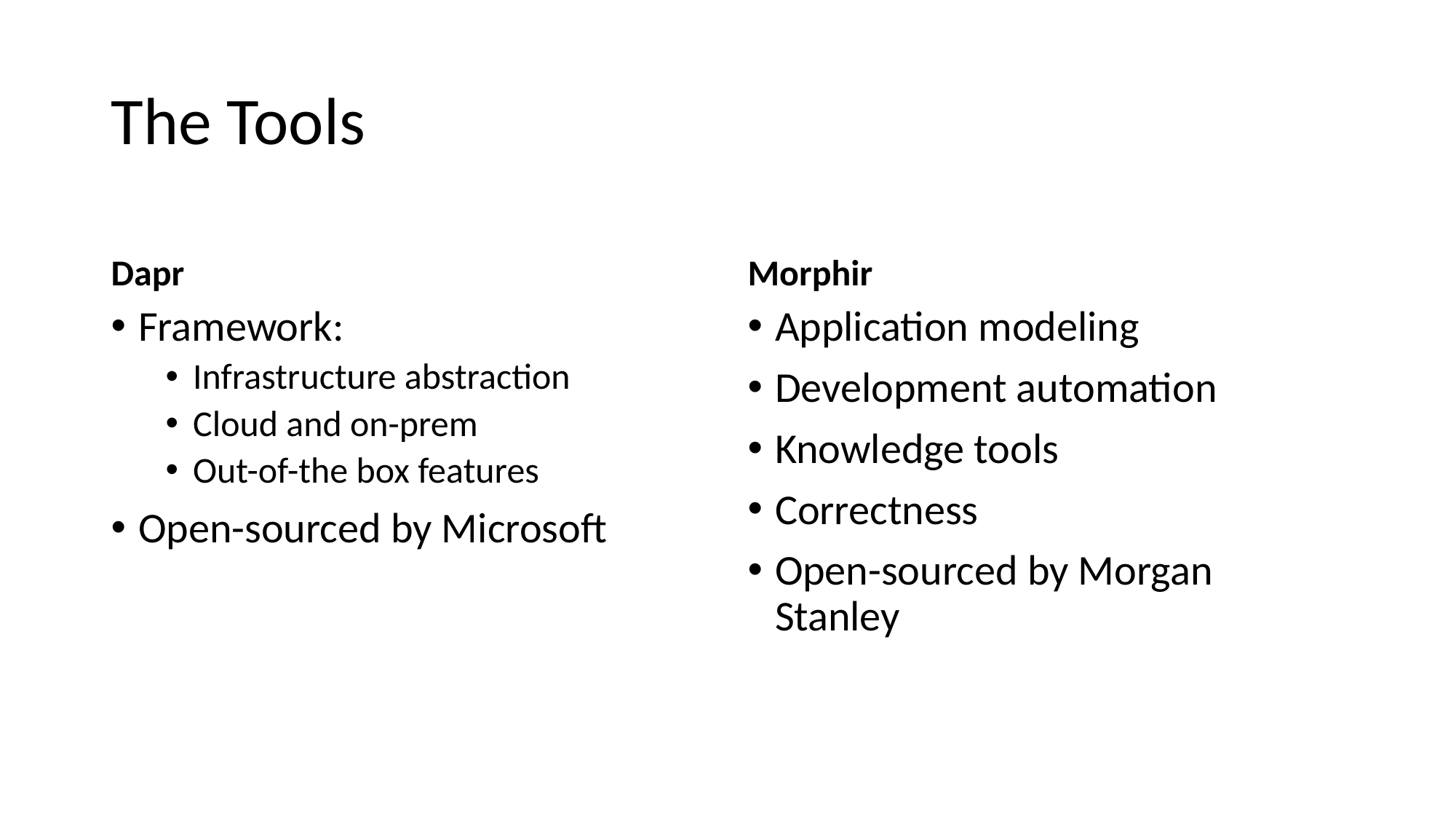

# The Tools
Dapr
Morphir
Framework:
Infrastructure abstraction
Cloud and on-prem
Out-of-the box features
Open-sourced by Microsoft
Application modeling
Development automation
Knowledge tools
Correctness
Open-sourced by Morgan Stanley